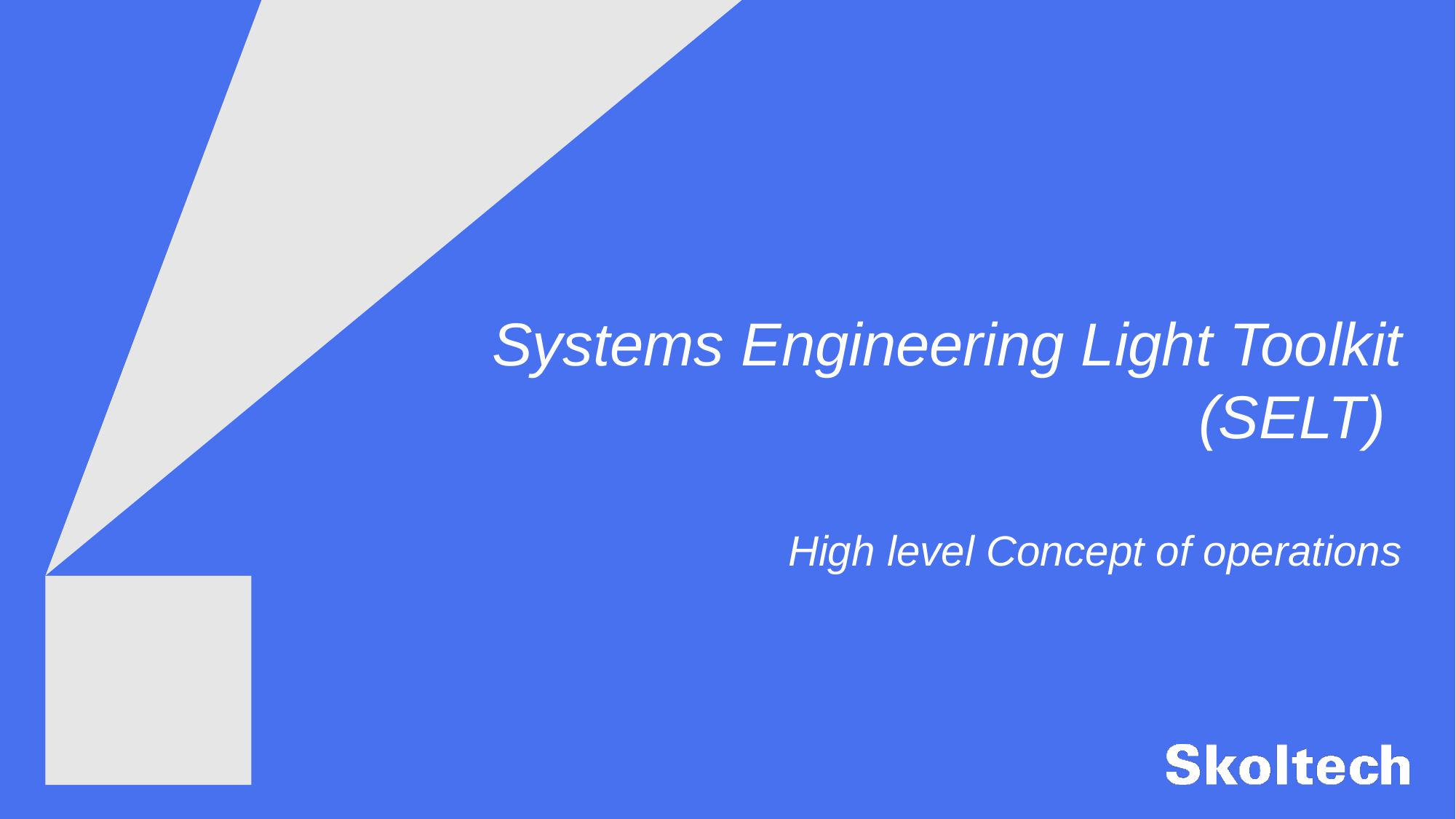

Systems Engineering Light Toolkit (SELT)

High level Concept of operations